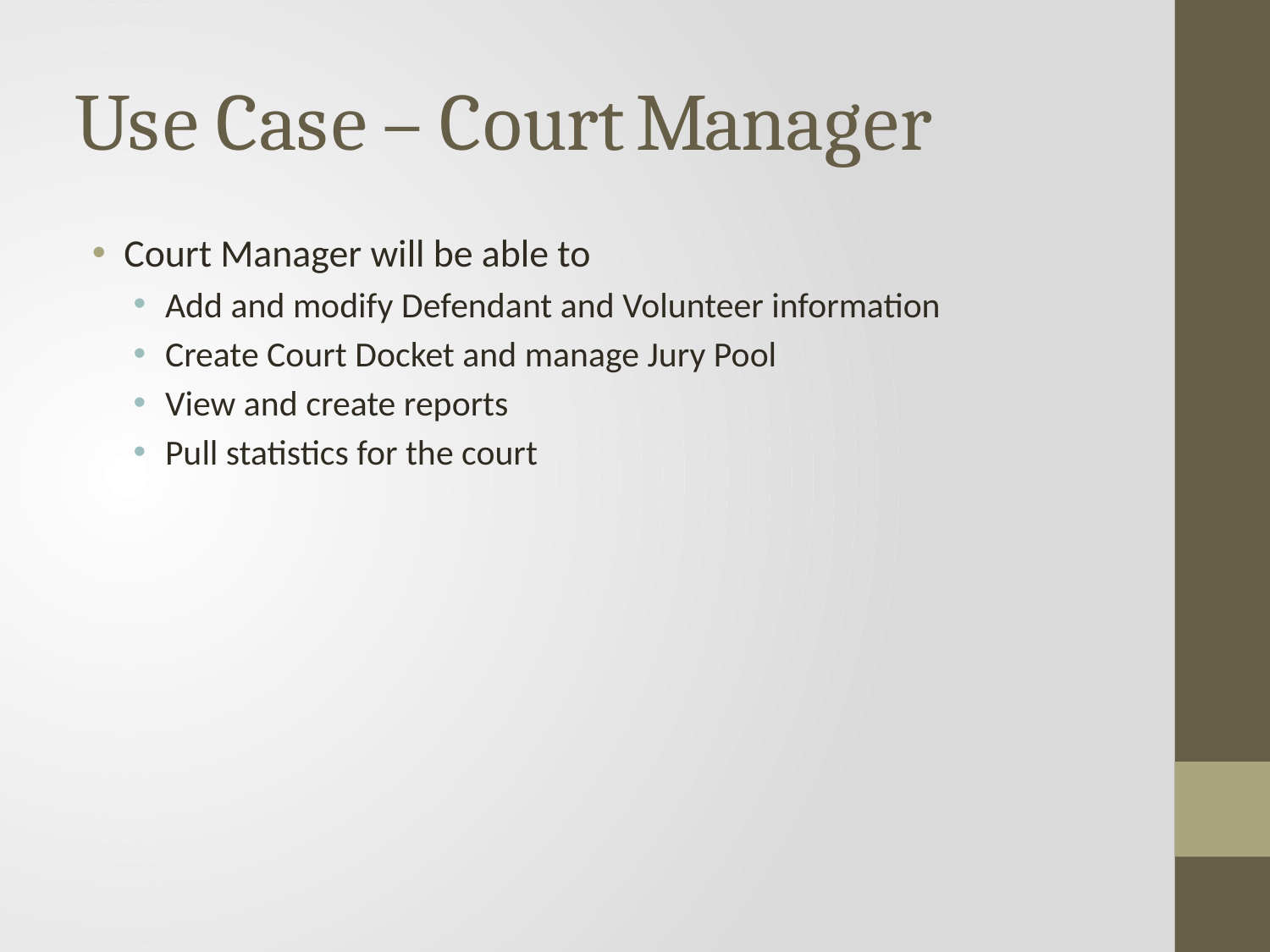

# Use Case – Court Manager
Court Manager will be able to
Add and modify Defendant and Volunteer information
Create Court Docket and manage Jury Pool
View and create reports
Pull statistics for the court